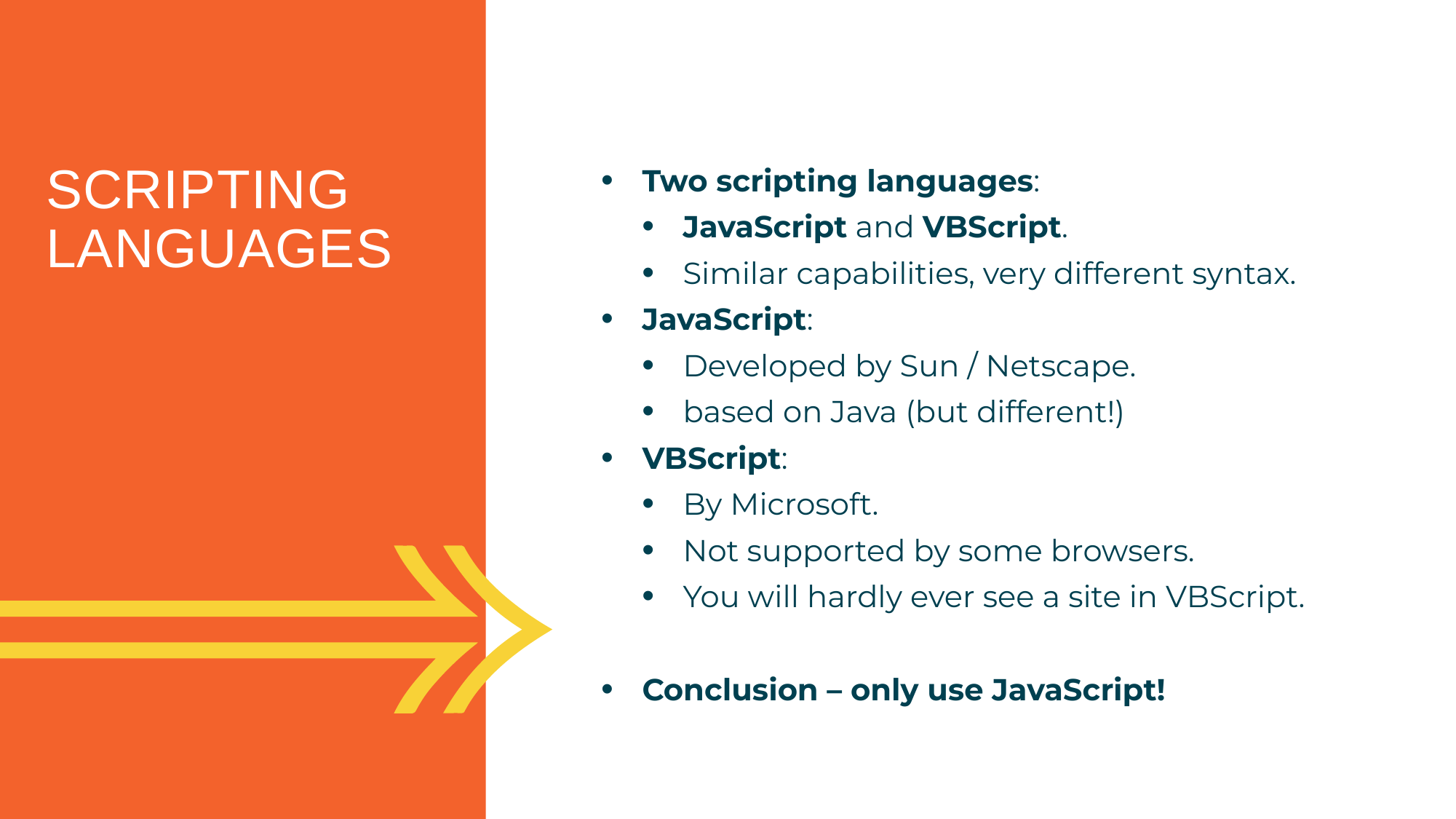

Scripting Languages
Two scripting languages:
JavaScript and VBScript.
Similar capabilities, very different syntax.
JavaScript:
Developed by Sun / Netscape.
based on Java (but different!)
VBScript:
By Microsoft.
Not supported by some browsers.
You will hardly ever see a site in VBScript.

Conclusion – only use JavaScript!